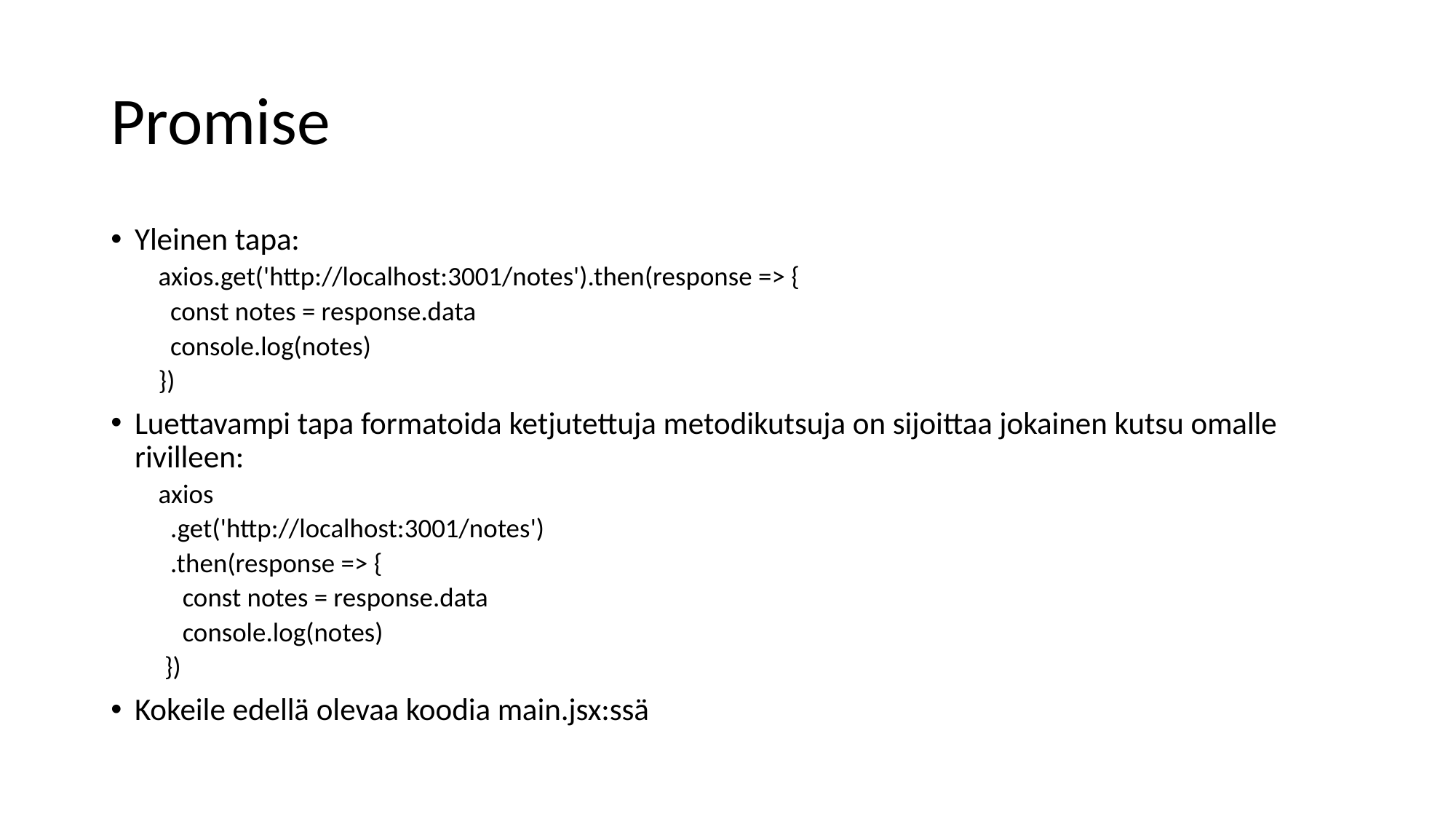

# Promise
Yleinen tapa:
axios.get('http://localhost:3001/notes').then(response => {
  const notes = response.data
  console.log(notes)
})
Luettavampi tapa formatoida ketjutettuja metodikutsuja on sijoittaa jokainen kutsu omalle rivilleen:
axios
  .get('http://localhost:3001/notes')
  .then(response => {
    const notes = response.data
    console.log(notes)
 })
Kokeile edellä olevaa koodia main.jsx:ssä